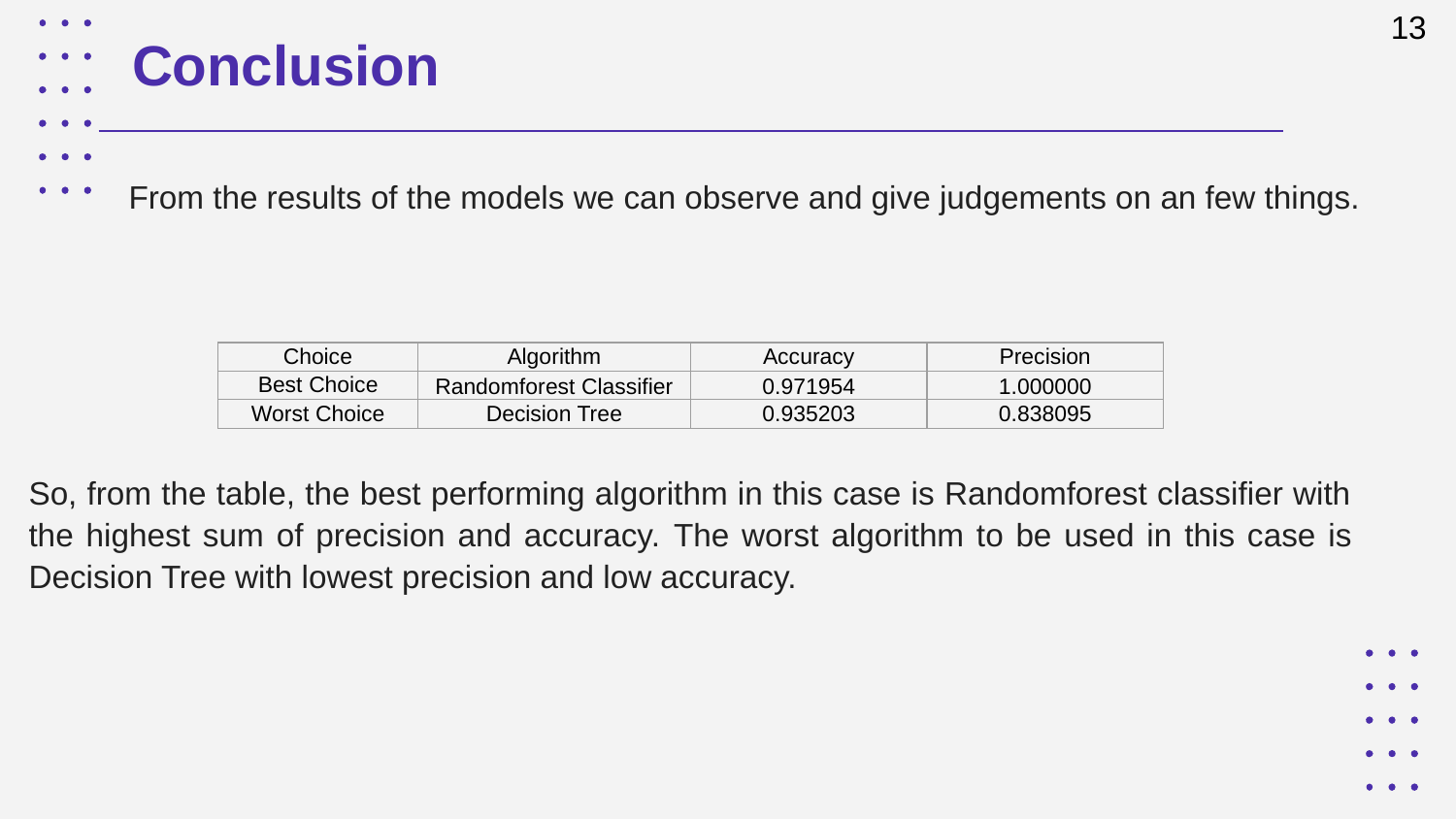

13
Conclusion
From the results of the models we can observe and give judgements on an few things.

| Choice | Algorithm | Accuracy | Precision |
| --- | --- | --- | --- |
| Best Choice | Randomforest Classifier | 0.971954 | 1.000000 |
| Worst Choice | Decision Tree | 0.935203 | 0.838095 |
So, from the table, the best performing algorithm in this case is Randomforest classifier with the highest sum of precision and accuracy. The worst algorithm to be used in this case is Decision Tree with lowest precision and low accuracy.